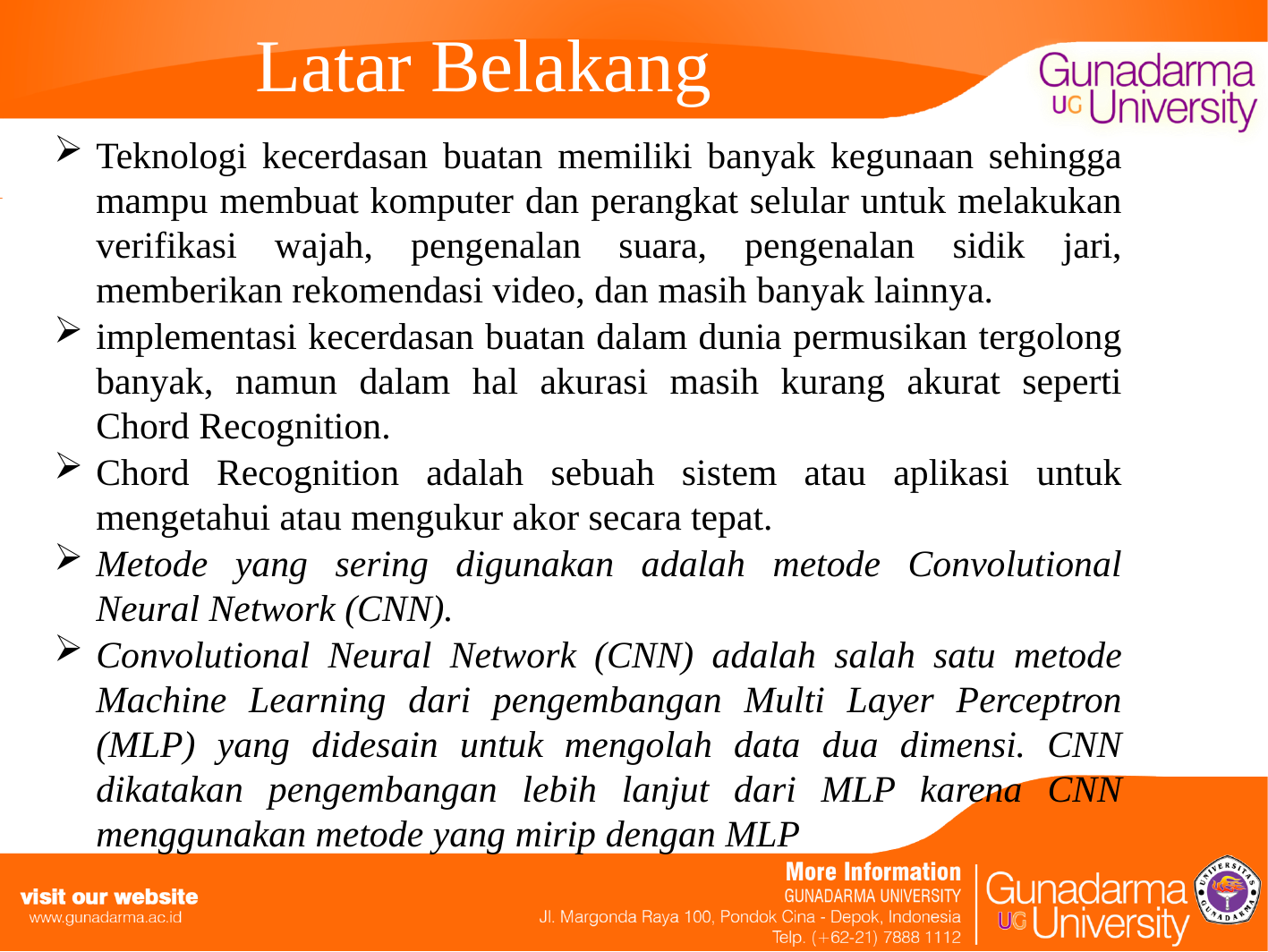

# Latar Belakang
Teknologi kecerdasan buatan memiliki banyak kegunaan sehingga mampu membuat komputer dan perangkat selular untuk melakukan verifikasi wajah, pengenalan suara, pengenalan sidik jari, memberikan rekomendasi video, dan masih banyak lainnya.
implementasi kecerdasan buatan dalam dunia permusikan tergolong banyak, namun dalam hal akurasi masih kurang akurat seperti Chord Recognition.
Chord Recognition adalah sebuah sistem atau aplikasi untuk mengetahui atau mengukur akor secara tepat.
Metode yang sering digunakan adalah metode Convolutional Neural Network (CNN).
Convolutional Neural Network (CNN) adalah salah satu metode Machine Learning dari pengembangan Multi Layer Perceptron (MLP) yang didesain untuk mengolah data dua dimensi. CNN dikatakan pengembangan lebih lanjut dari MLP karena CNN menggunakan metode yang mirip dengan MLP